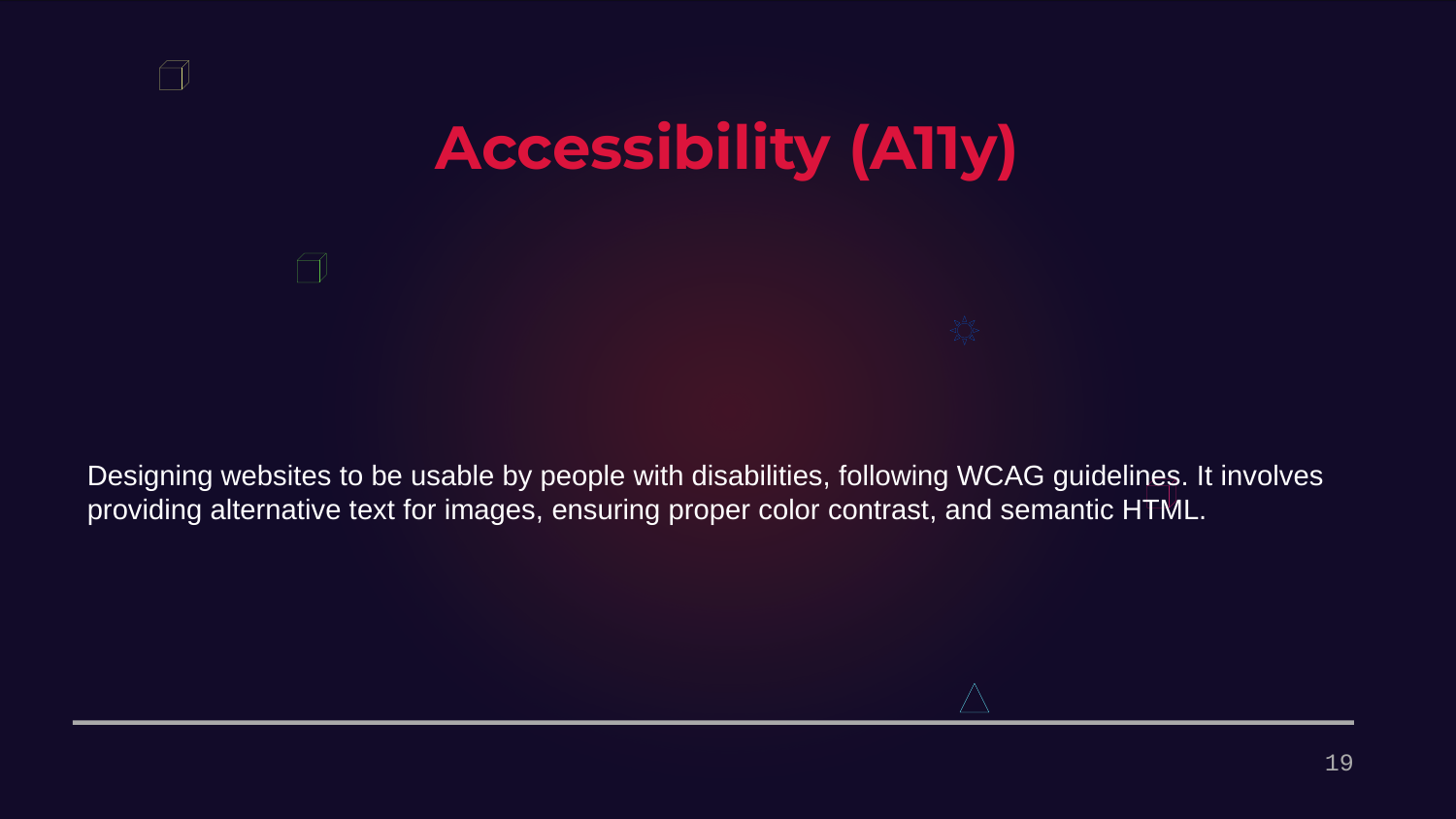

Accessibility (A11y)

Designing websites to be usable by people with disabilities, following WCAG guidelines. It involves providing alternative text for images, ensuring proper color contrast, and semantic HTML.

19